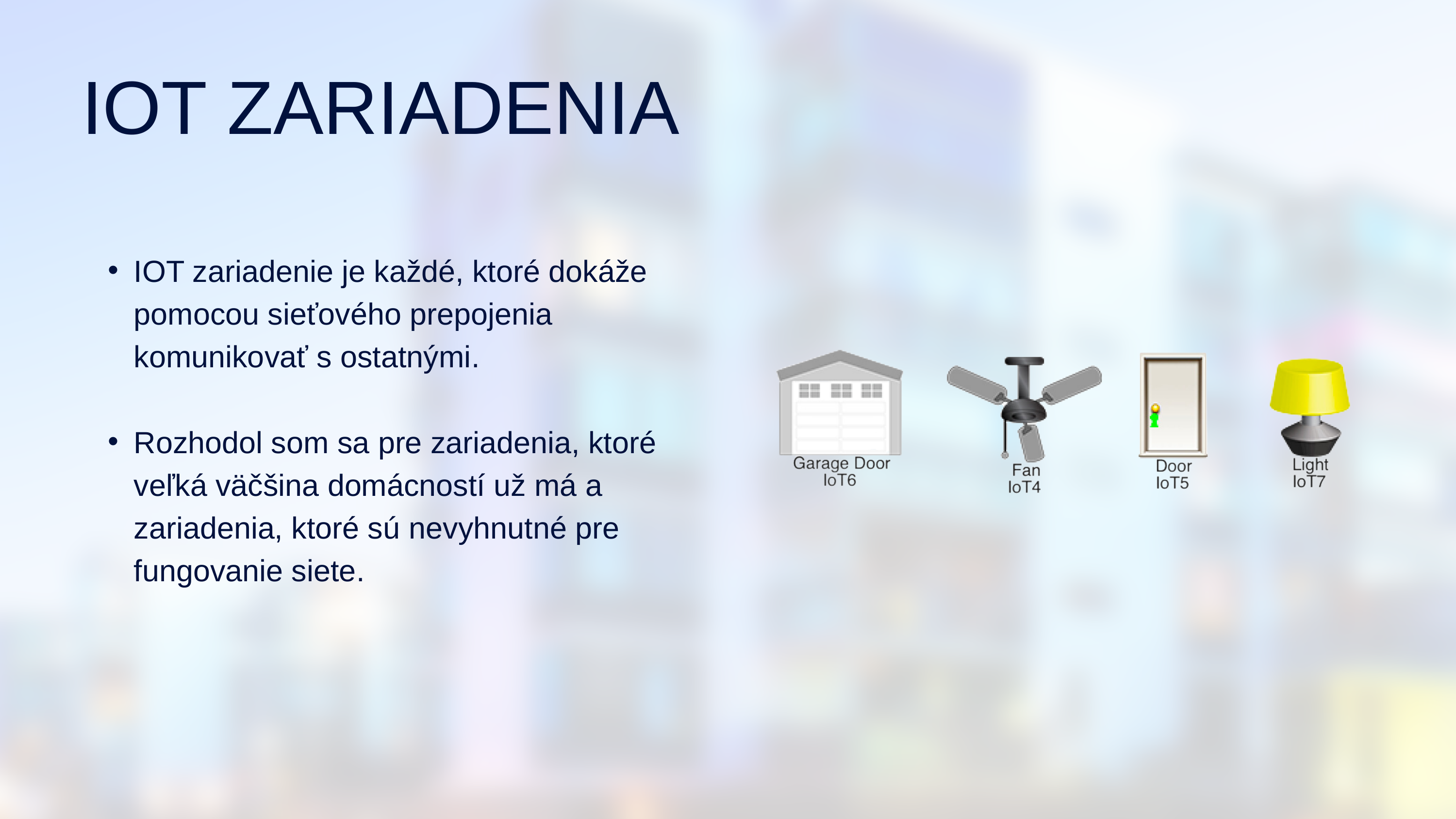

IOT ZARIADENIA
IOT zariadenie je každé, ktoré dokáže pomocou sieťového prepojenia komunikovať s ostatnými.

Rozhodol som sa pre zariadenia, ktoré veľká väčšina domácností už má a zariadenia, ktoré sú nevyhnutné pre fungovanie siete.